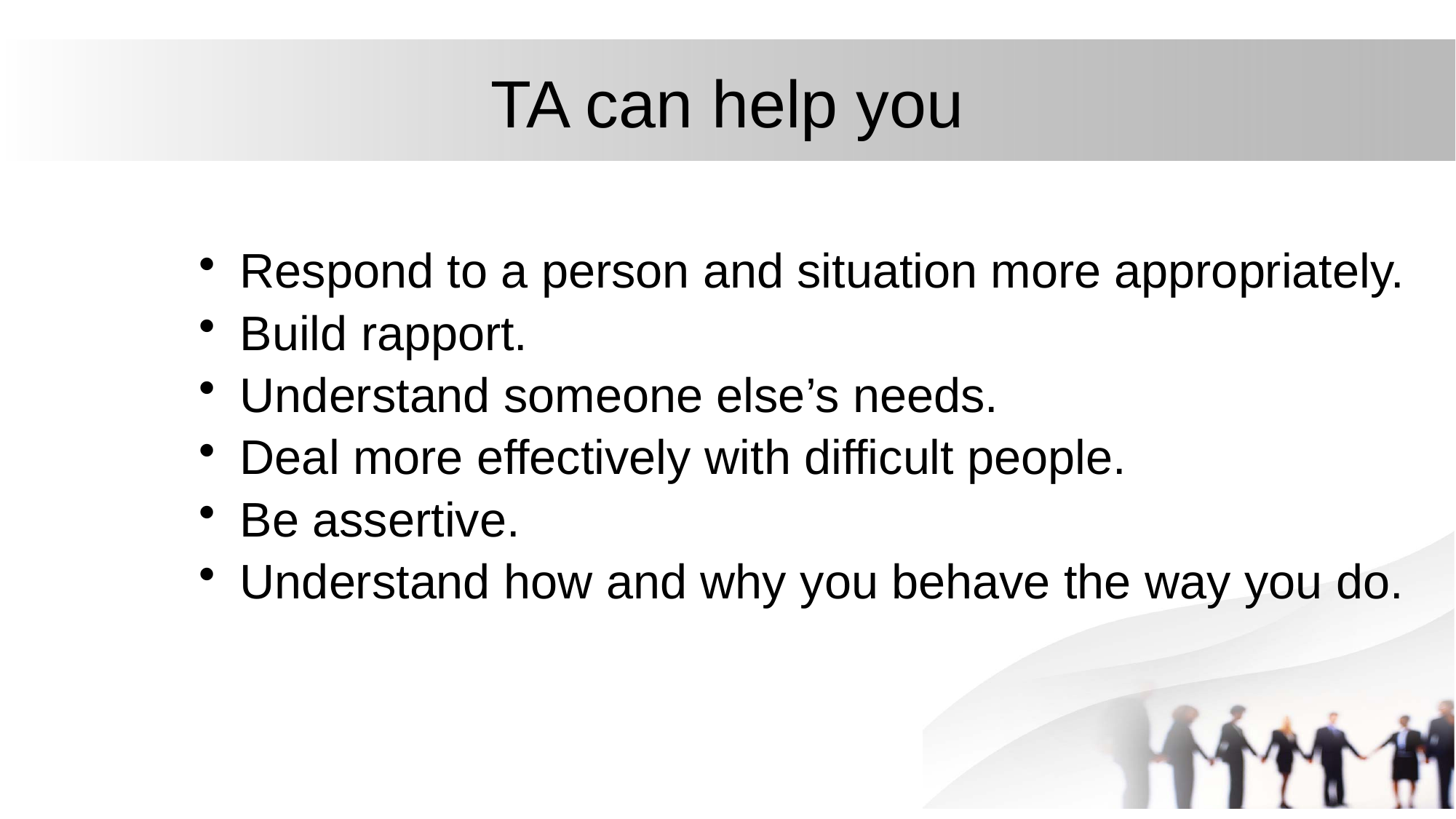

# TA can help you
Respond to a person and situation more appropriately.
Build rapport.
Understand someone else’s needs.
Deal more effectively with difficult people.
Be assertive.
Understand how and why you behave the way you do.